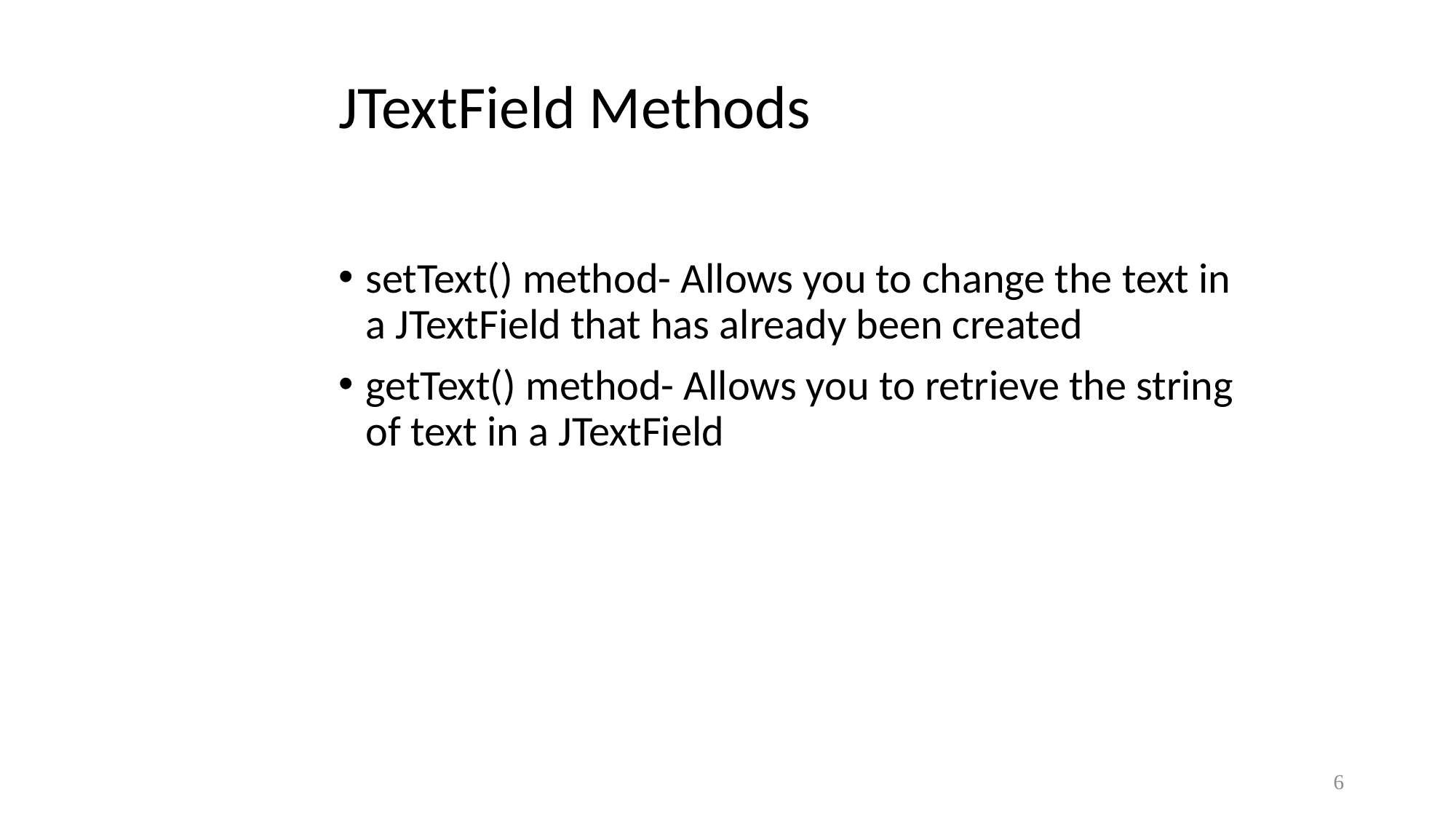

# JTextField Methods
setText() method- Allows you to change the text in a JTextField that has already been created
getText() method- Allows you to retrieve the string of text in a JTextField
6